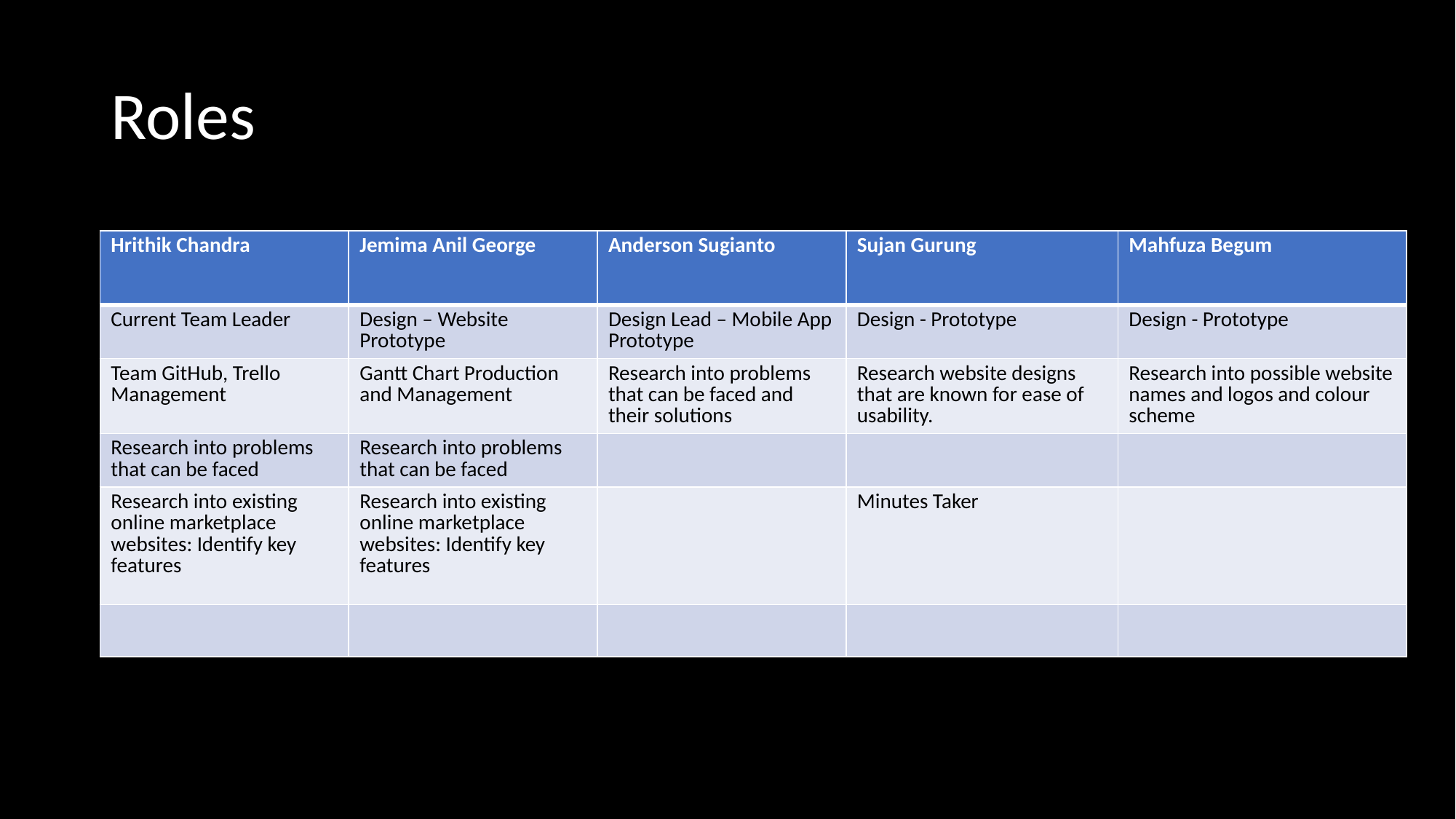

# Roles
| Hrithik Chandra | Jemima Anil George | Anderson Sugianto | Sujan Gurung | Mahfuza Begum |
| --- | --- | --- | --- | --- |
| Current Team Leader | Design – Website Prototype | Design Lead – Mobile App Prototype | Design - Prototype | Design - Prototype |
| Team GitHub, Trello Management | Gantt Chart Production and Management | Research into problems that can be faced and their solutions | Research website designs that are known for ease of usability. | Research into possible website names and logos and colour scheme |
| Research into problems that can be faced | Research into problems that can be faced |  |  |  |
| Research into existing online marketplace websites: Identify key features | Research into existing online marketplace websites: Identify key features |  | Minutes Taker |  |
|  |  |  |  |  |